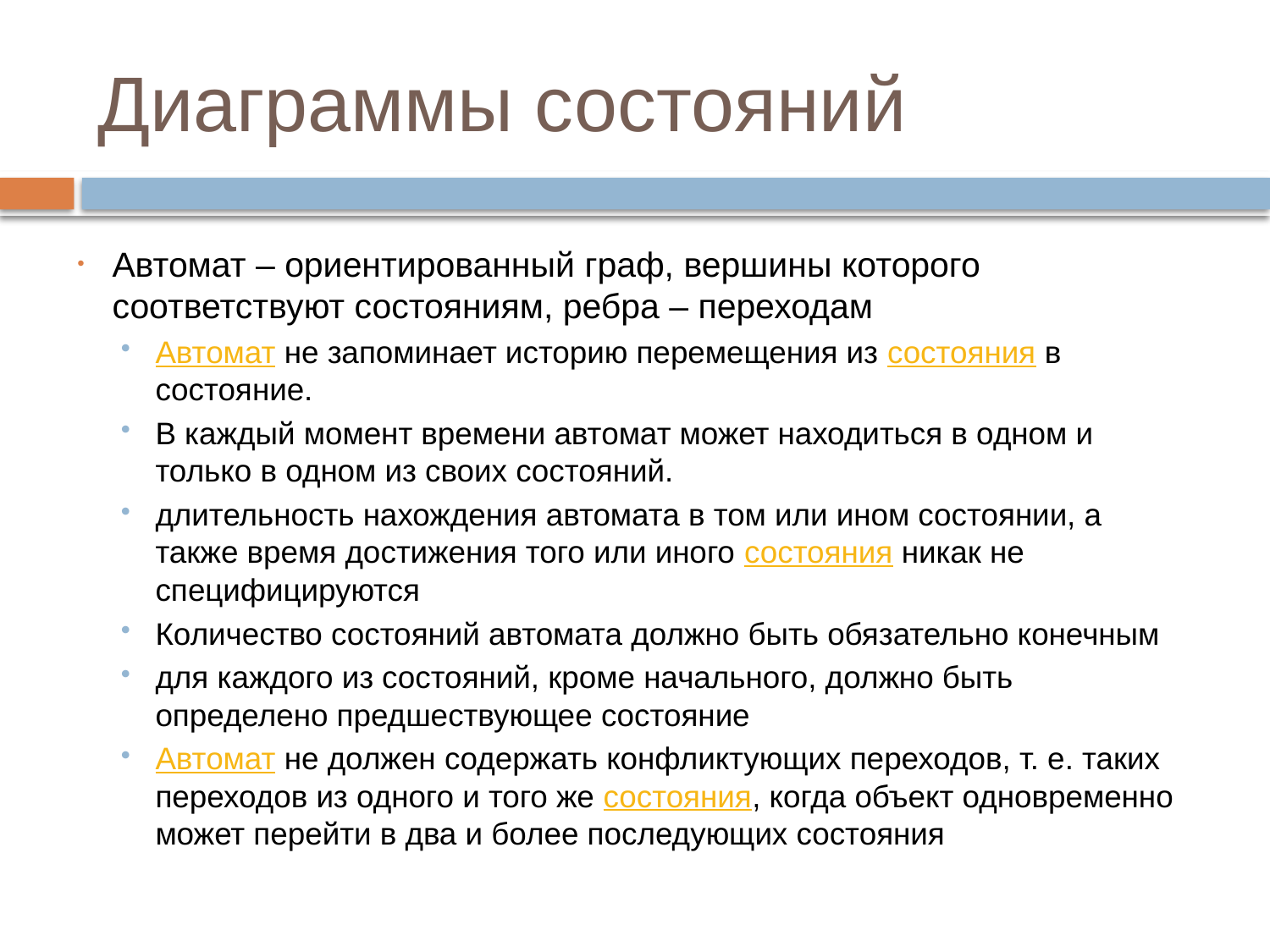

# Диаграммы состояний
Автомат – ориентированный граф, вершины которого соответствуют состояниям, ребра – переходам
Автомат не запоминает историю перемещения из состояния в состояние.
В каждый момент времени автомат может находиться в одном и только в одном из своих состояний.
длительность нахождения автомата в том или ином состоянии, а также время достижения того или иного состояния никак не специфицируются
Количество состояний автомата должно быть обязательно конечным
для каждого из состояний, кроме начального, должно быть определено предшествующее состояние
Автомат не должен содержать конфликтующих переходов, т. е. таких переходов из одного и того же состояния, когда объект одновременно может перейти в два и более последующих состояния